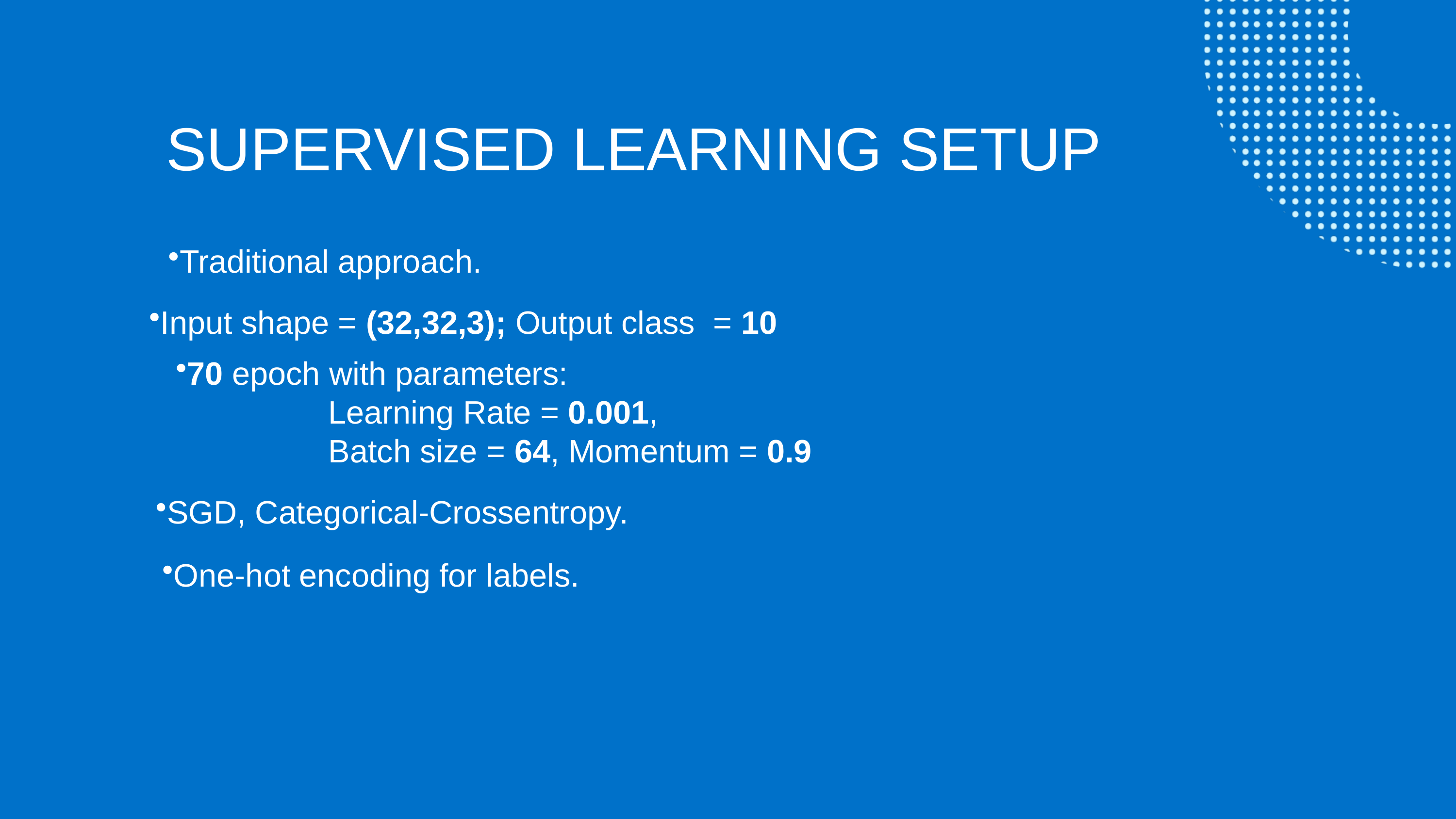

SUPERVISED LEARNING SETUP
Traditional approach.
Input shape = (32,32,3); Output class  = 10
70 epoch with parameters:
                 Learning Rate = 0.001,
                 Batch size = 64, Momentum = 0.9

SGD, Categorical-Crossentropy.
One-hot encoding for labels.